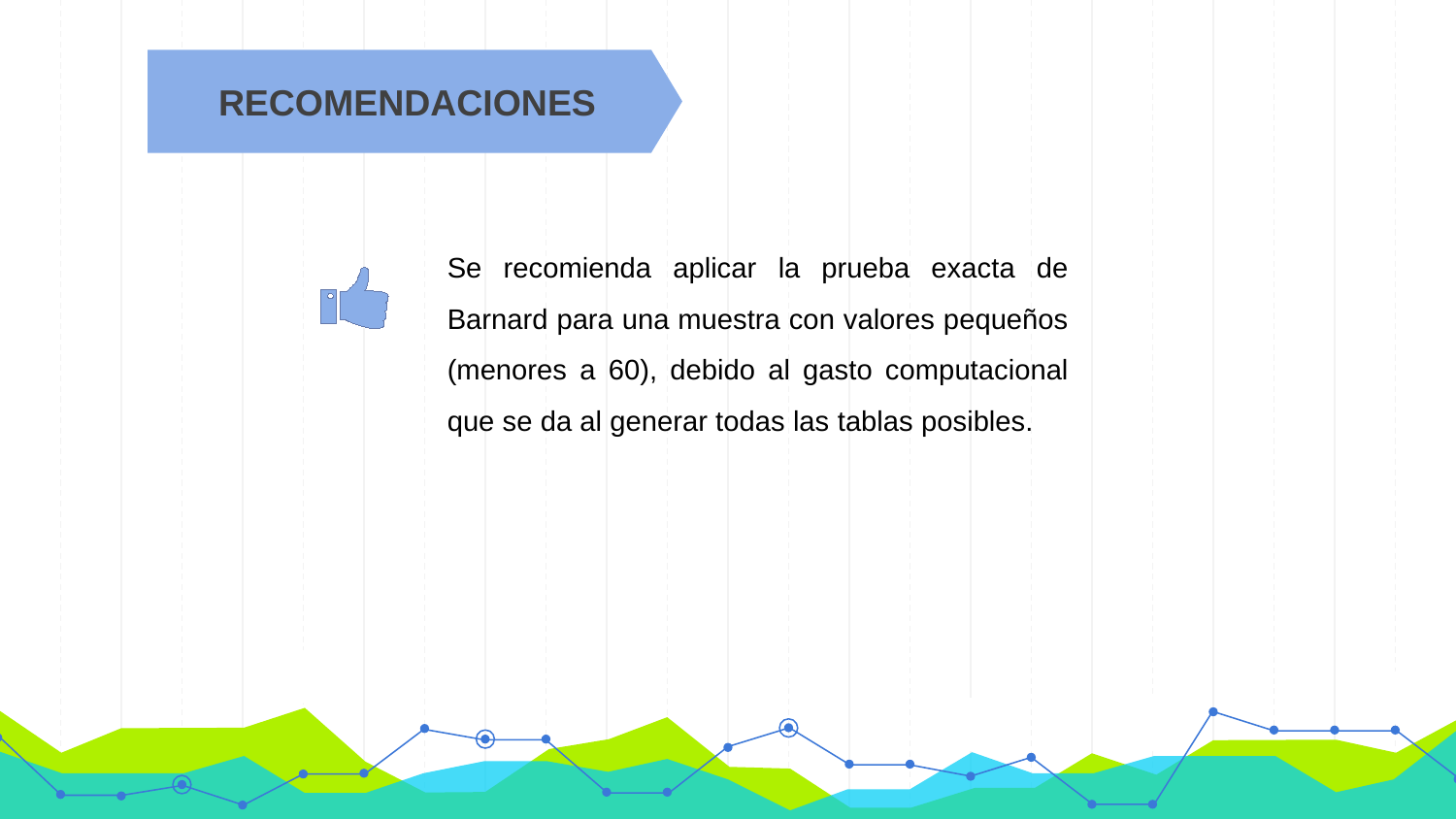

RECOMENDACIONES
Se recomienda aplicar la prueba exacta de Barnard para una muestra con valores pequeños (menores a 60), debido al gasto computacional que se da al generar todas las tablas posibles.